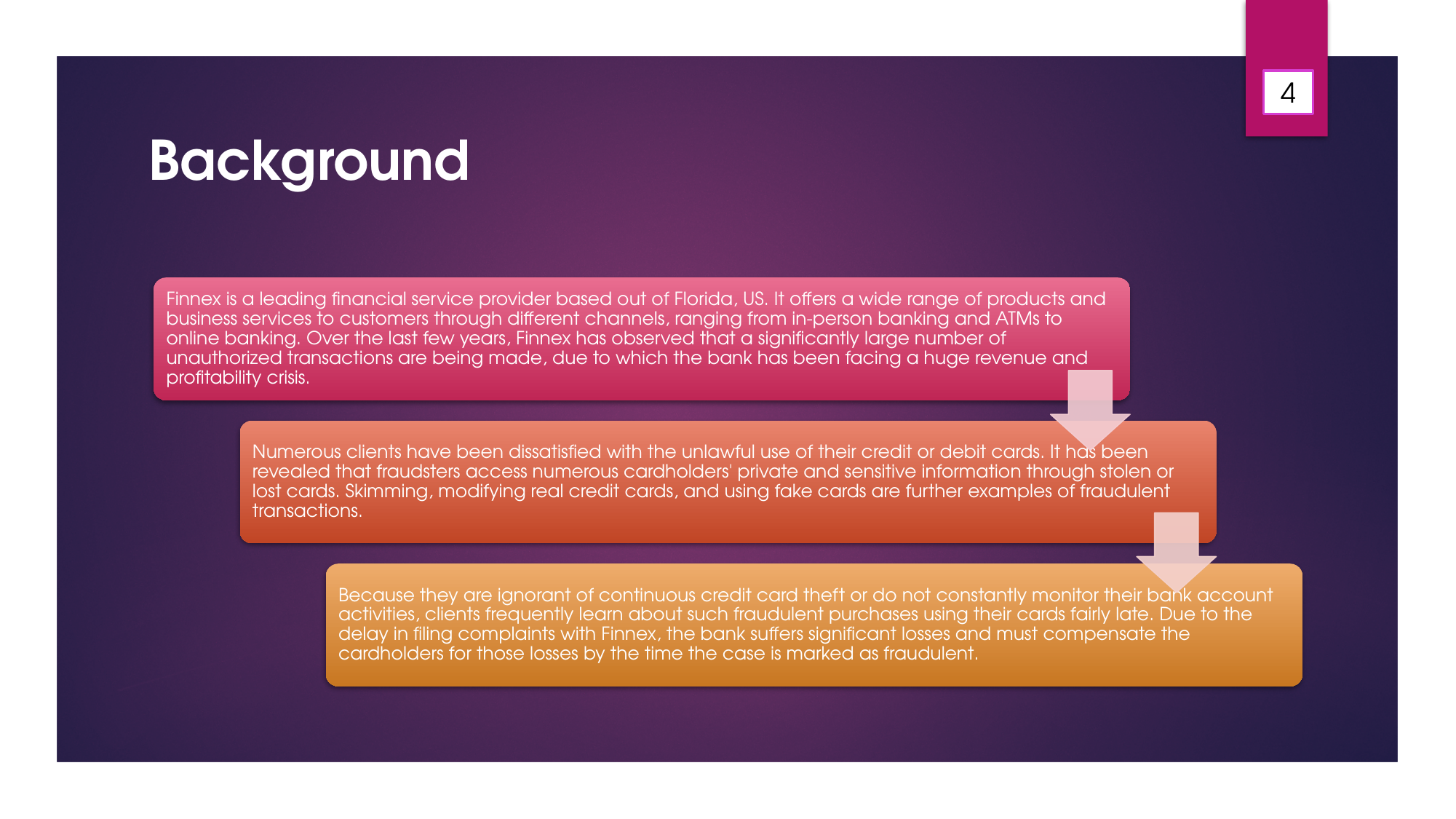

4
# Background
Finnex is a leading financial service provider based out of Florida, US. It offers a wide range of products and business services to customers through different channels, ranging from in-person banking and ATMs to online banking. Over the last few years, Finnex has observed that a significantly large number of unauthorized transactions are being made, due to which the bank has been facing a huge revenue and profitability crisis.
Numerous clients have been dissatisfied with the unlawful use of their credit or debit cards. It has been revealed that fraudsters access numerous cardholders' private and sensitive information through stolen or lost cards. Skimming, modifying real credit cards, and using fake cards are further examples of fraudulent transactions.
Because they are ignorant of continuous credit card theft or do not constantly monitor their bank account activities, clients frequently learn about such fraudulent purchases using their cards fairly late. Due to the delay in filing complaints with Finnex, the bank suffers significant losses and must compensate the cardholders for those losses by the time the case is marked as fraudulent.